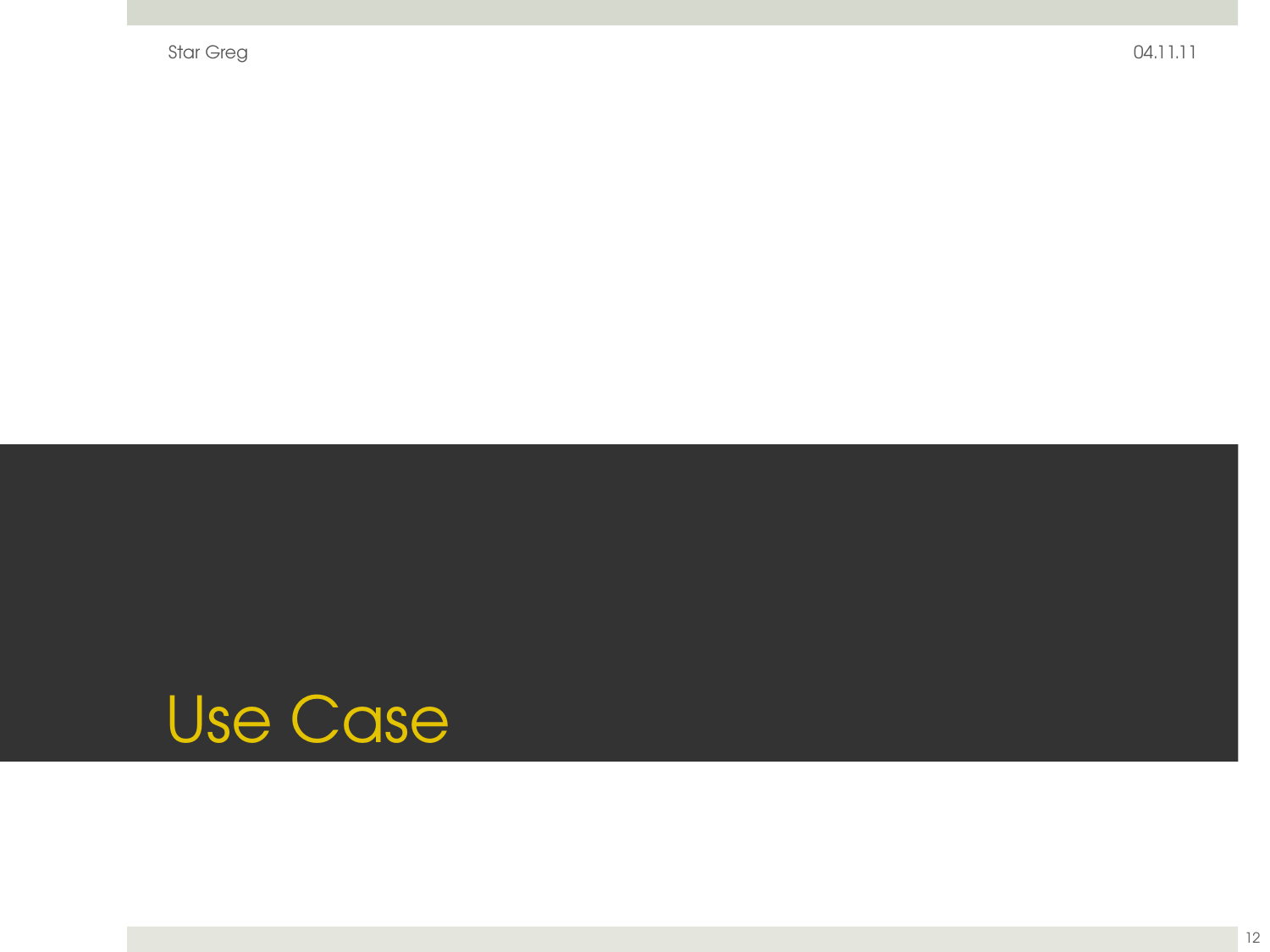

Star Greg
04.11.11
# Use Case
12